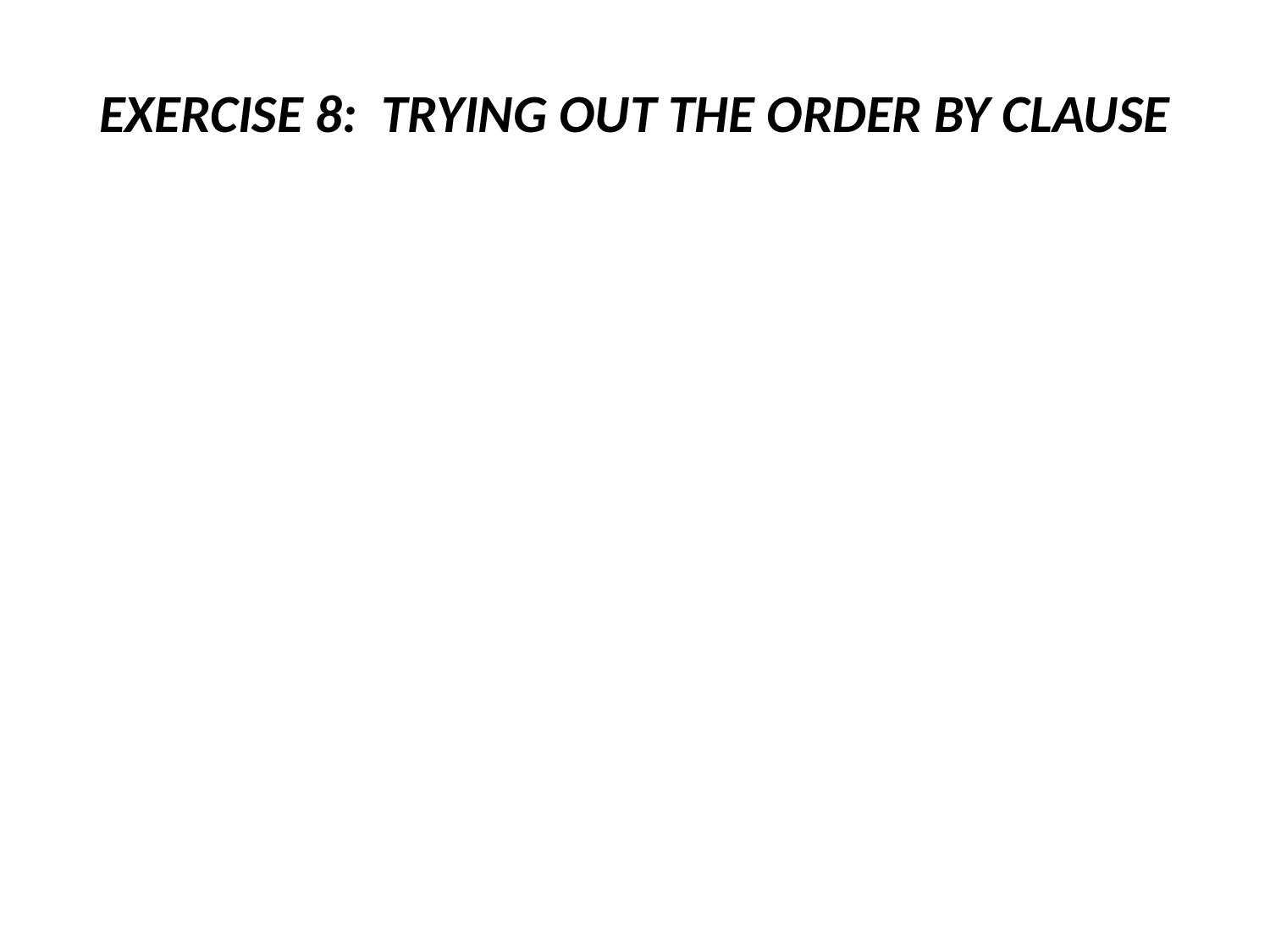

# Exercise 8:  Trying out the ORDER BY clause